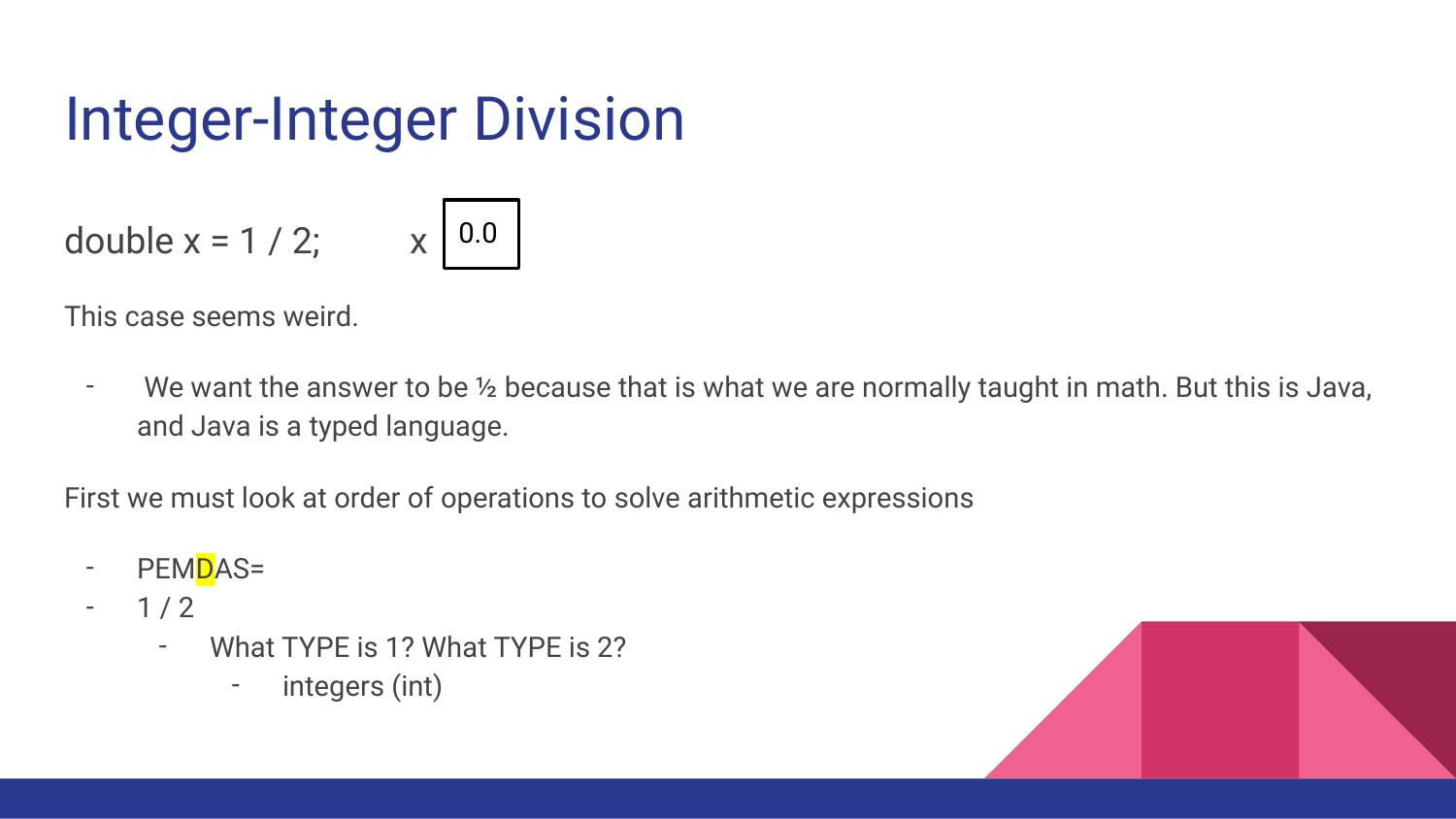

# Integer-Integer Division
double x = 1 / 2;          x
This case seems weird.
 We want the answer to be ½ because that is what we are normally taught in math. But this is Java, and Java is a typed language.
First we must look at order of operations to solve arithmetic expressions
PEMDAS=
1 / 2
What TYPE is 1? What TYPE is 2?
integers (int)

0.0